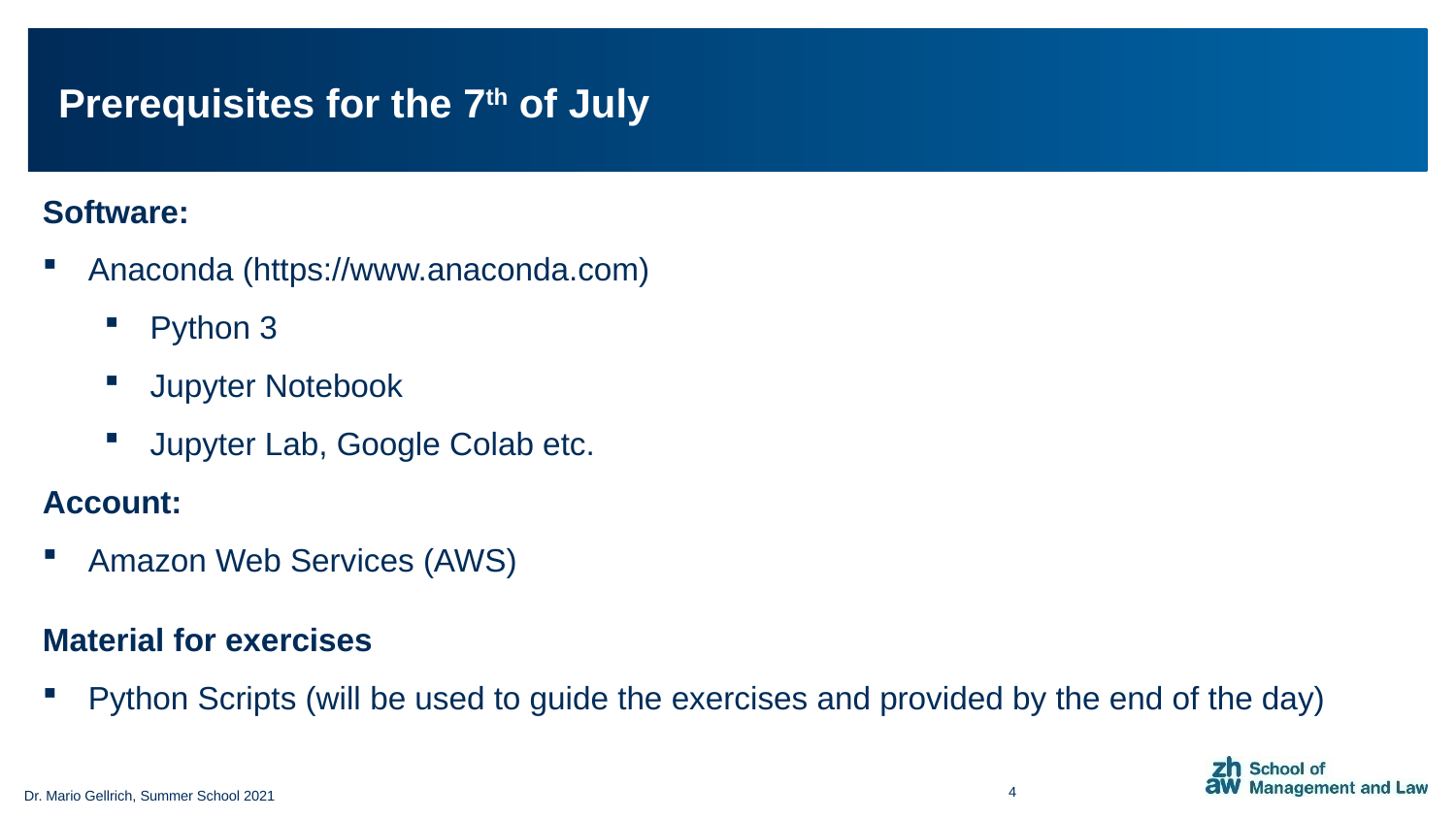

# Prerequisites for the 7th of July
Software:
Anaconda (https://www.anaconda.com)
Python 3
Jupyter Notebook
Jupyter Lab, Google Colab etc.
Account:
Amazon Web Services (AWS)

Material for exercises
Python Scripts (will be used to guide the exercises and provided by the end of the day)
4
Dr. Mario Gellrich, Summer School 2021